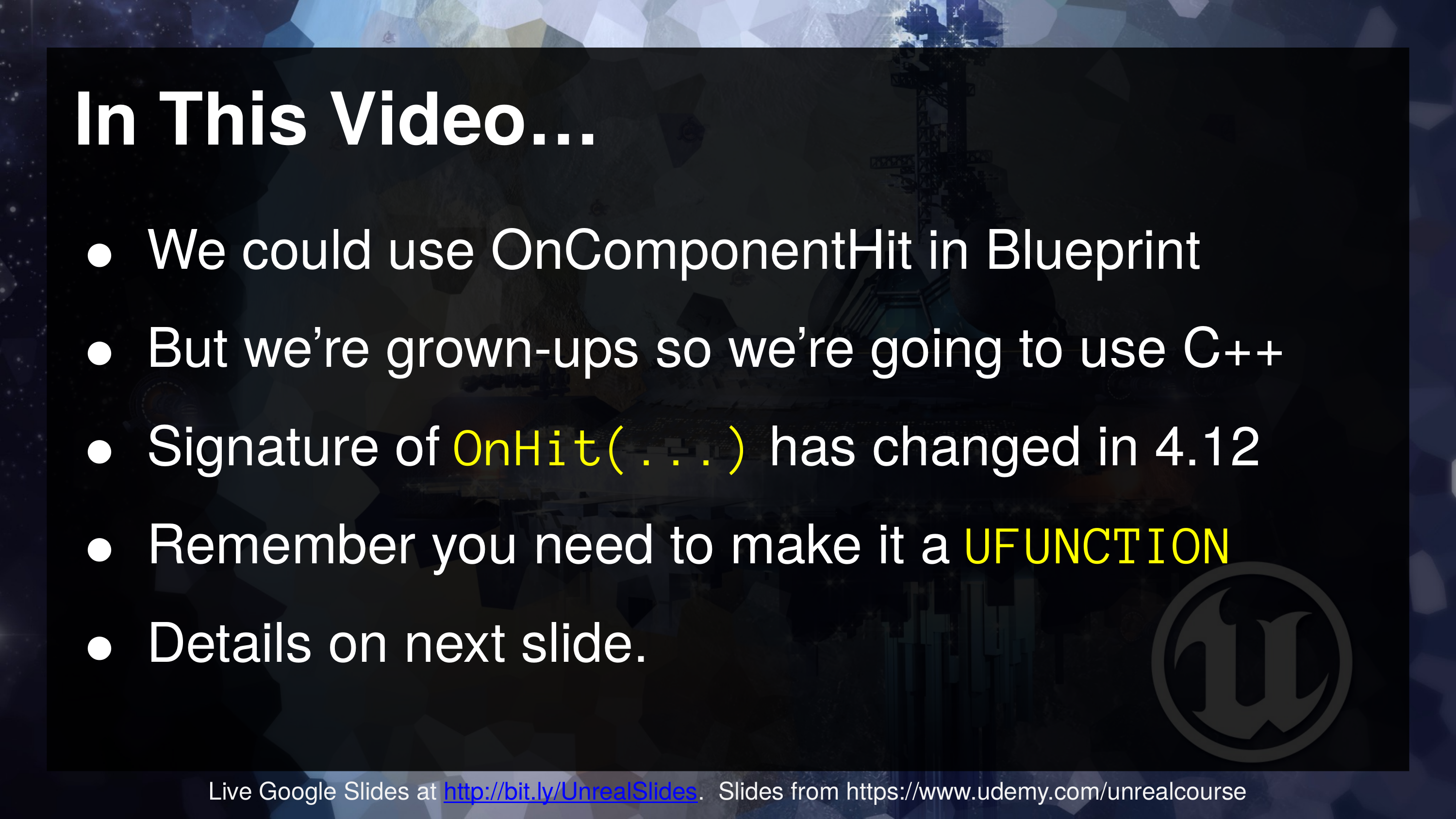

# In This Video…
We could use OnComponentHit in Blueprint
But we’re grown-ups so we’re going to use C++
Signature of OnHit(...) has changed in 4.12
Remember you need to make it a UFUNCTION
Details on next slide.